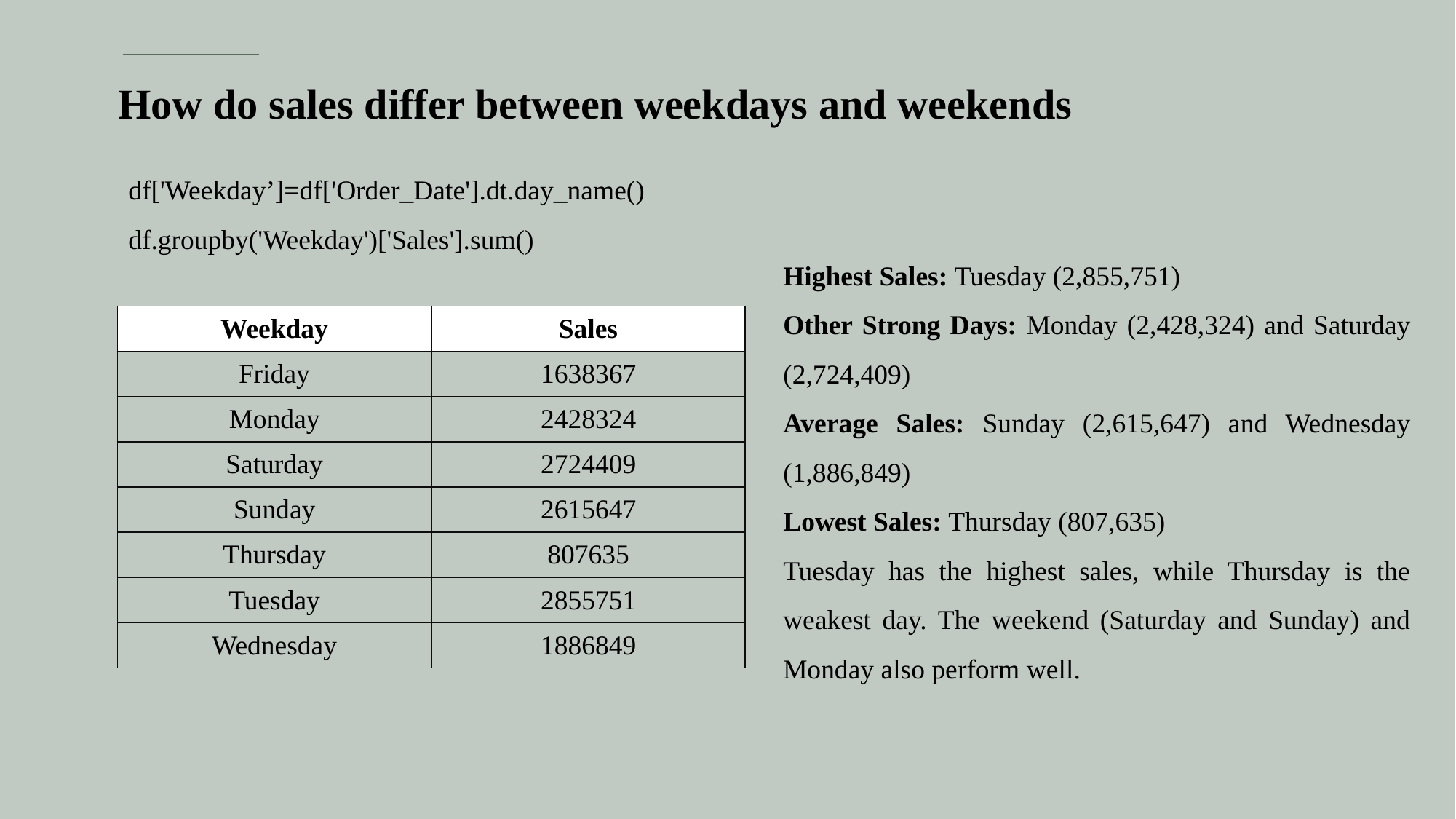

# How do sales differ between weekdays and weekends
df['Weekday’]=df['Order_Date'].dt.day_name()
df.groupby('Weekday')['Sales'].sum()
Highest Sales: Tuesday (2,855,751)
Other Strong Days: Monday (2,428,324) and Saturday (2,724,409)
Average Sales: Sunday (2,615,647) and Wednesday (1,886,849)
Lowest Sales: Thursday (807,635)
Tuesday has the highest sales, while Thursday is the weakest day. The weekend (Saturday and Sunday) and Monday also perform well.
| Weekday | Sales |
| --- | --- |
| Friday | 1638367 |
| Monday | 2428324 |
| Saturday | 2724409 |
| Sunday | 2615647 |
| Thursday | 807635 |
| Tuesday | 2855751 |
| Wednesday | 1886849 |